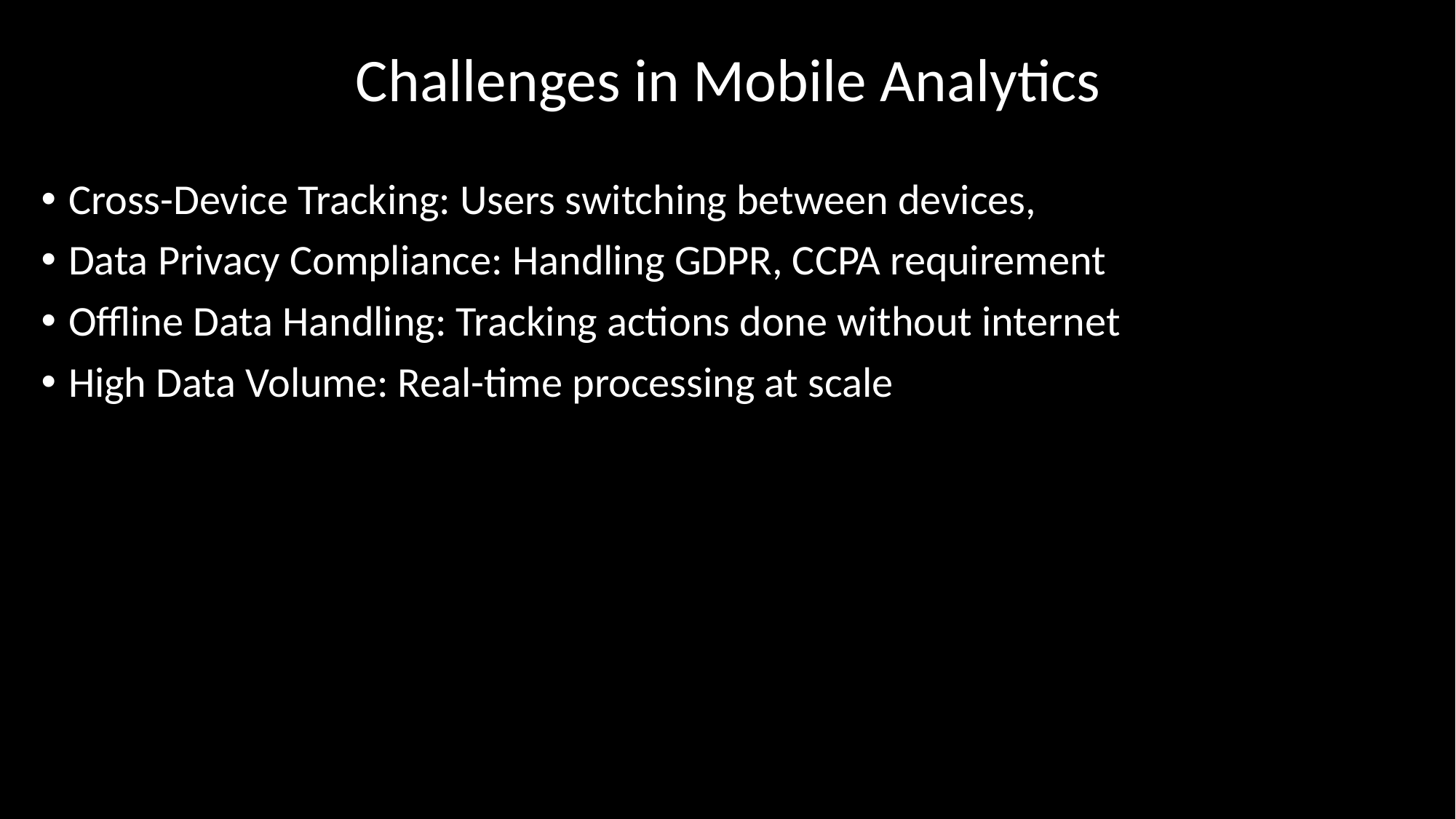

Challenges in Mobile Analytics

Cross-Device Tracking: Users switching between devices,
Data Privacy Compliance: Handling GDPR, CCPA requirement
Offline Data Handling: Tracking actions done without internet
High Data Volume: Real-time processing at scale

# Search Problems